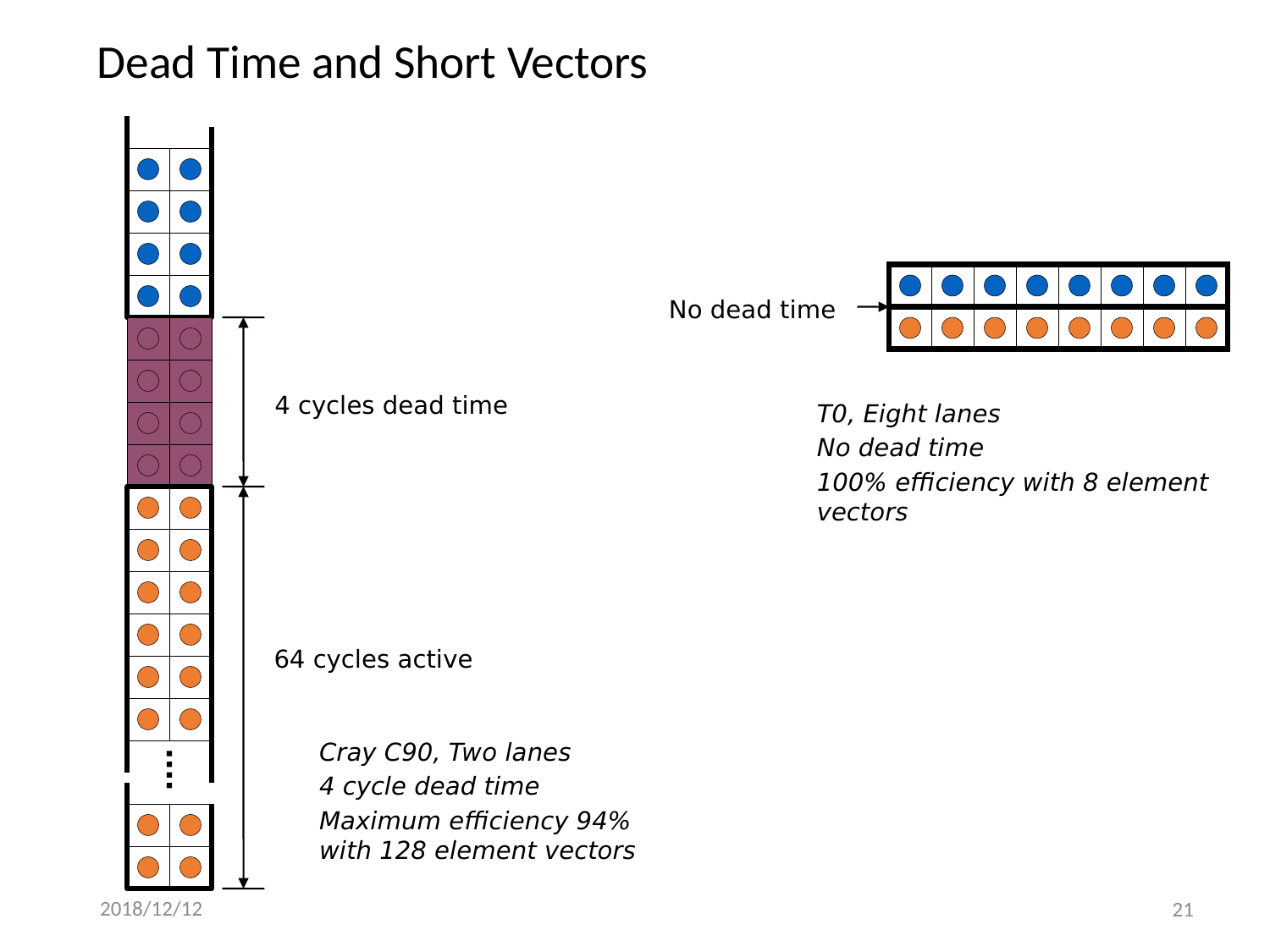

# Dead Time and Short Vectors

No dead time

T0, Eight lanes
No dead time
100% efficiency with 8 element vectors

4 cycles dead time

64 cycles active

Cray C90, Two lanes
4 cycle dead time
Maximum efficiency 94% with 128 element vectors

2018/12/12

21